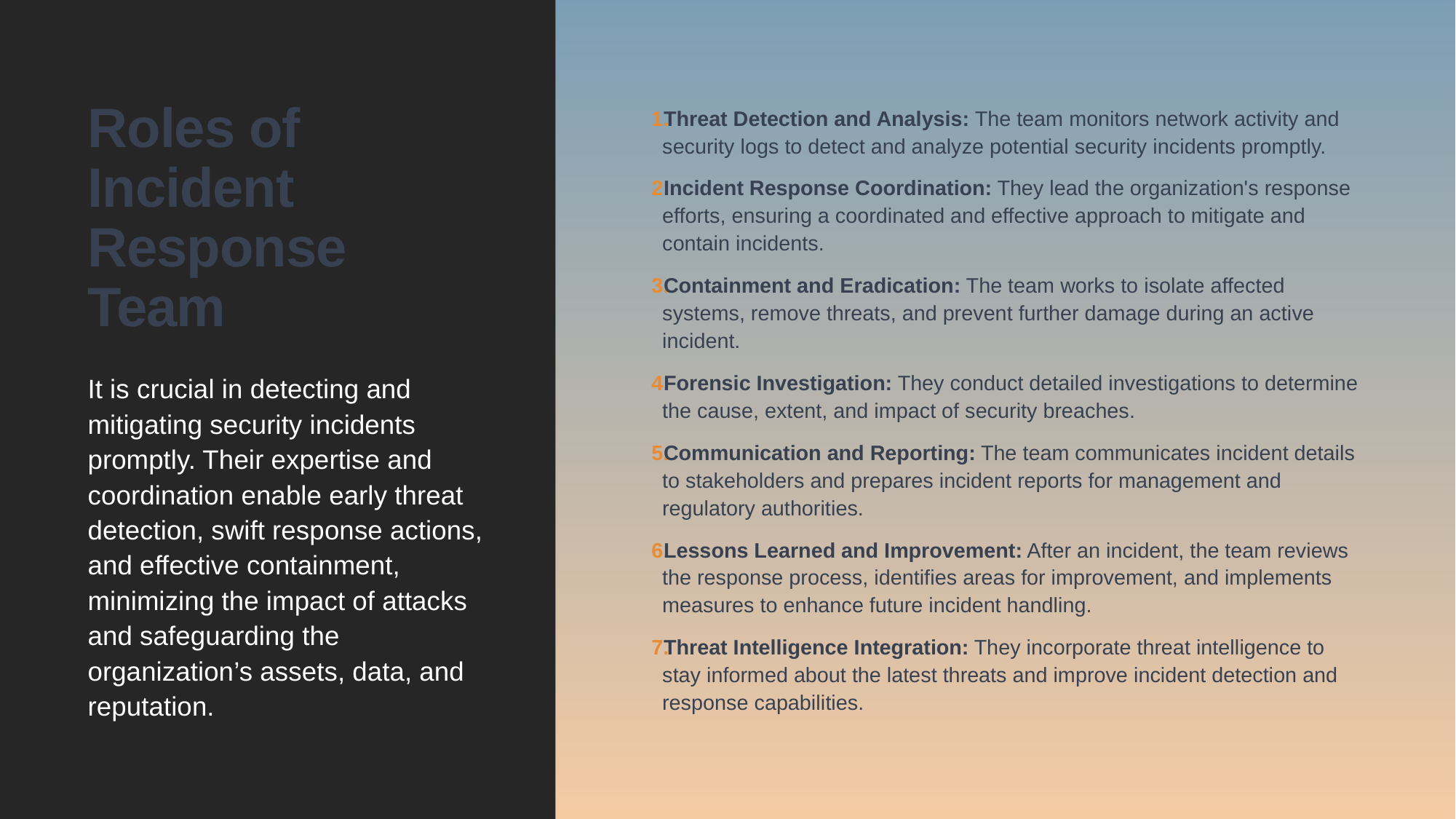

# Roles of Incident Response Team
Threat Detection and Analysis: The team monitors network activity and security logs to detect and analyze potential security incidents promptly.
Incident Response Coordination: They lead the organization's response efforts, ensuring a coordinated and effective approach to mitigate and contain incidents.
Containment and Eradication: The team works to isolate affected systems, remove threats, and prevent further damage during an active incident.
Forensic Investigation: They conduct detailed investigations to determine the cause, extent, and impact of security breaches.
Communication and Reporting: The team communicates incident details to stakeholders and prepares incident reports for management and regulatory authorities.
Lessons Learned and Improvement: After an incident, the team reviews the response process, identifies areas for improvement, and implements measures to enhance future incident handling.
Threat Intelligence Integration: They incorporate threat intelligence to stay informed about the latest threats and improve incident detection and response capabilities.

It is crucial in detecting and mitigating security incidents promptly. Their expertise and coordination enable early threat detection, swift response actions, and effective containment, minimizing the impact of attacks and safeguarding the organization’s assets, data, and reputation.